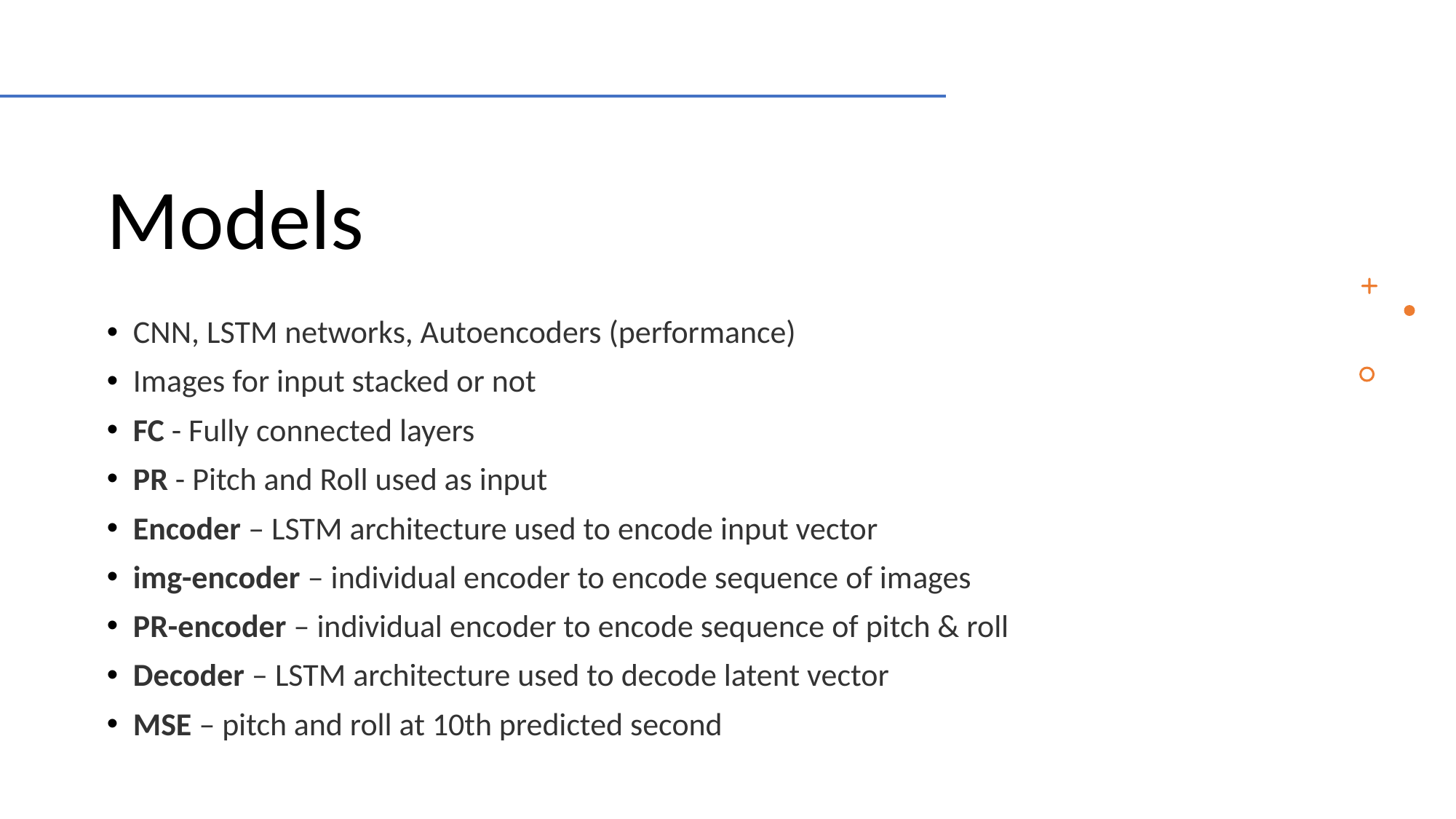

# Models

CNN, LSTM networks, Autoencoders (performance)
Images for input stacked or not
FC - Fully connected layers
PR - Pitch and Roll used as input
Encoder – LSTM architecture used to encode input vector
img-encoder – individual encoder to encode sequence of images
PR-encoder – individual encoder to encode sequence of pitch & roll
Decoder – LSTM architecture used to decode latent vector
MSE – pitch and roll at 10th predicted second